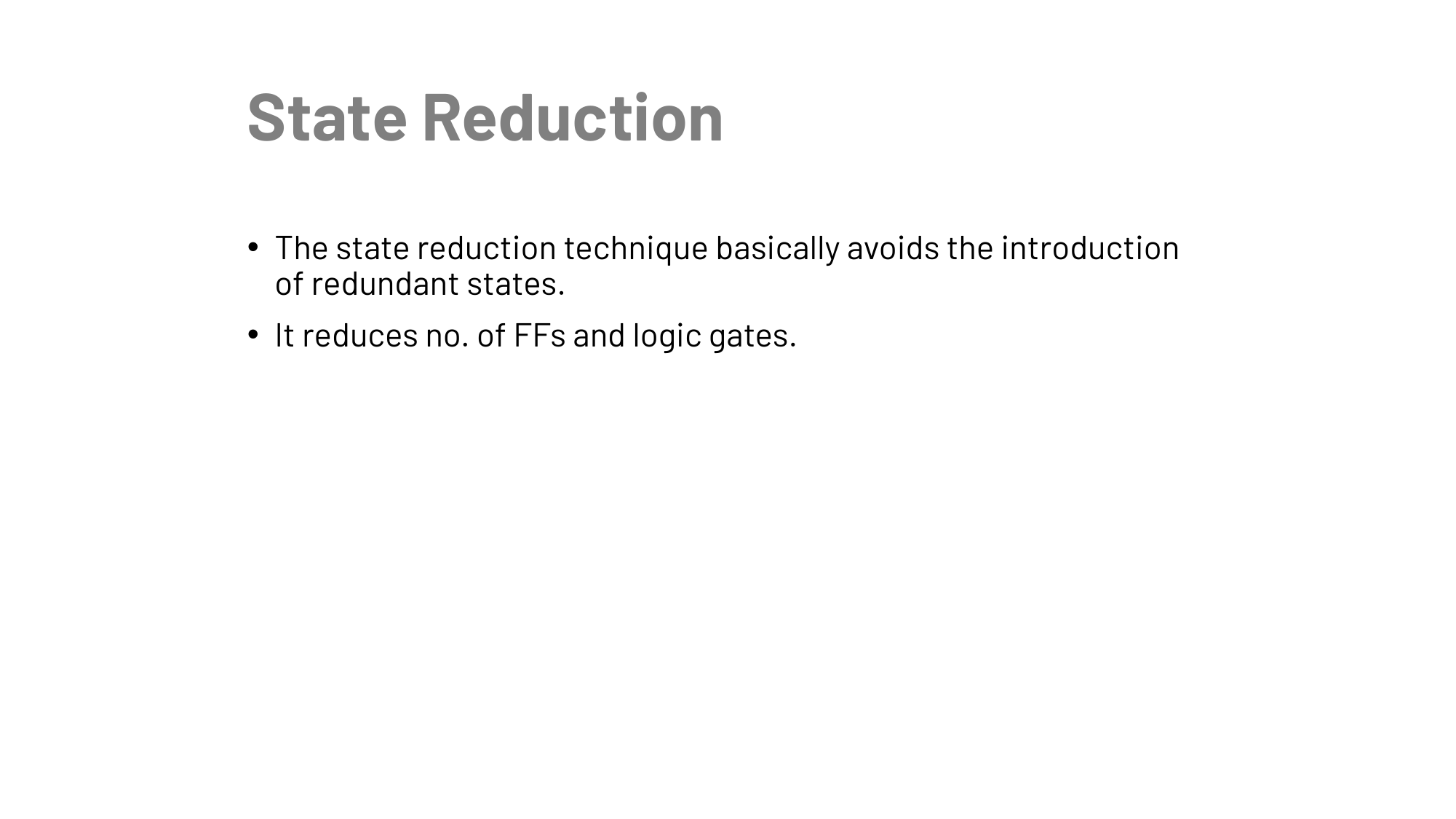

# State Reduction
The state reduction technique basically avoids the introduction of redundant states.
It reduces no. of FFs and logic gates.